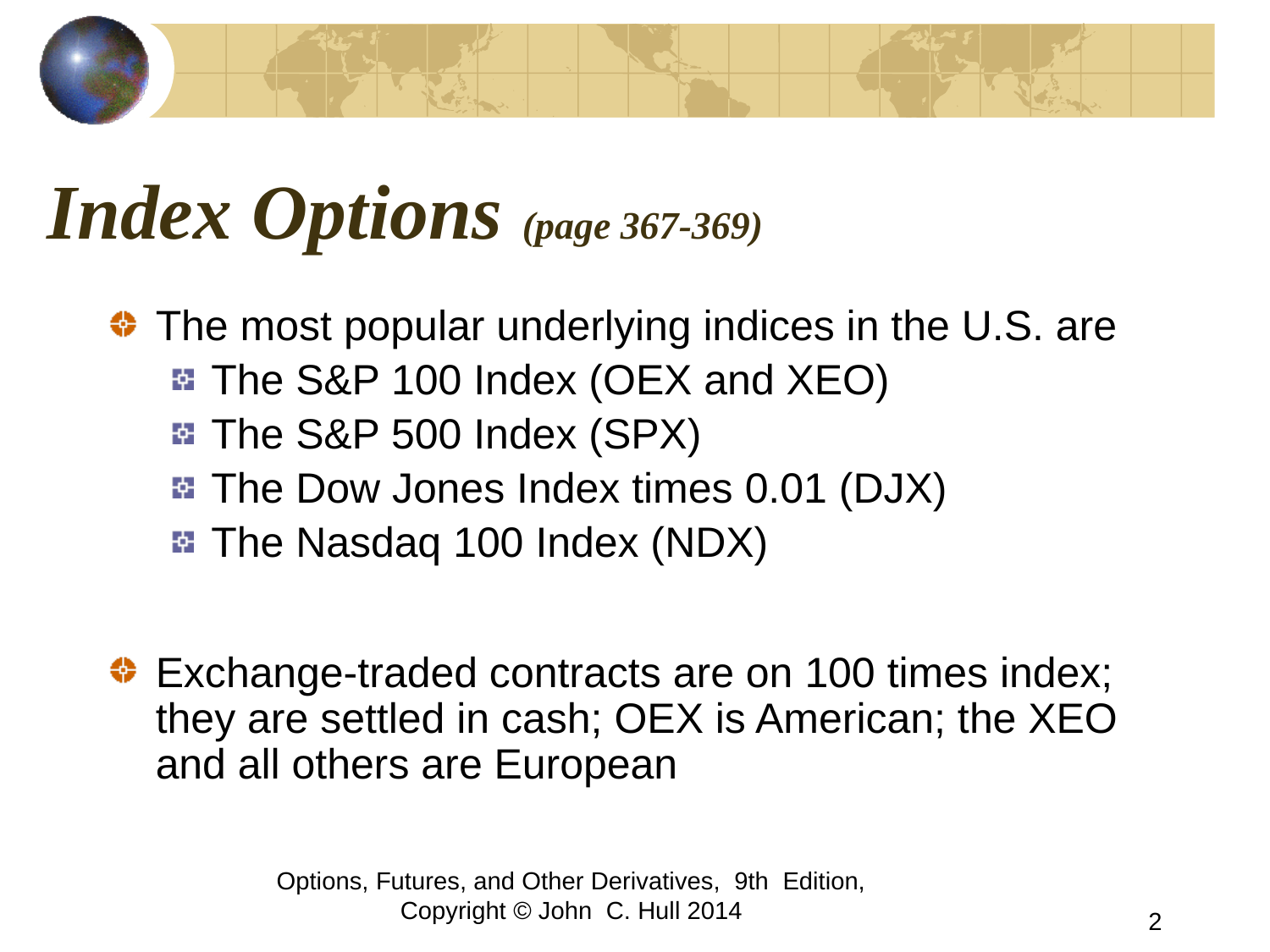

# Index Options (page 367-369)
The most popular underlying indices in the U.S. are
The S&P 100 Index (OEX and XEO)
The S&P 500 Index (SPX)
The Dow Jones Index times 0.01 (DJX)
The Nasdaq 100 Index (NDX)

Exchange-traded contracts are on 100 times index; they are settled in cash; OEX is American; the XEO and all others are European
Options, Futures, and Other Derivatives,  9th  Edition, Copyright © John  C. Hull 2014
2